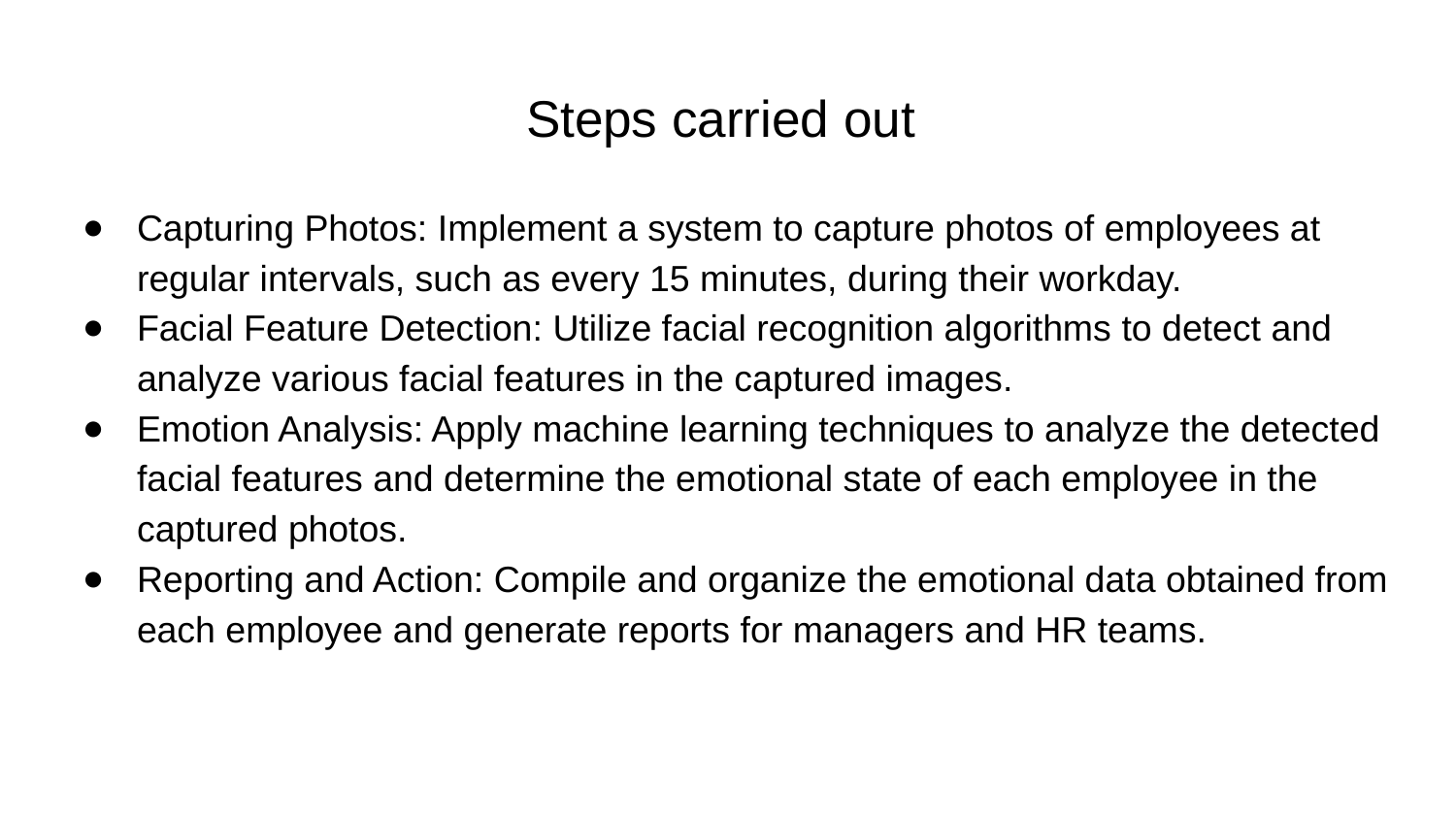

# Steps carried out
Capturing Photos: Implement a system to capture photos of employees at regular intervals, such as every 15 minutes, during their workday.
Facial Feature Detection: Utilize facial recognition algorithms to detect and analyze various facial features in the captured images.
Emotion Analysis: Apply machine learning techniques to analyze the detected facial features and determine the emotional state of each employee in the captured photos.
Reporting and Action: Compile and organize the emotional data obtained from each employee and generate reports for managers and HR teams.